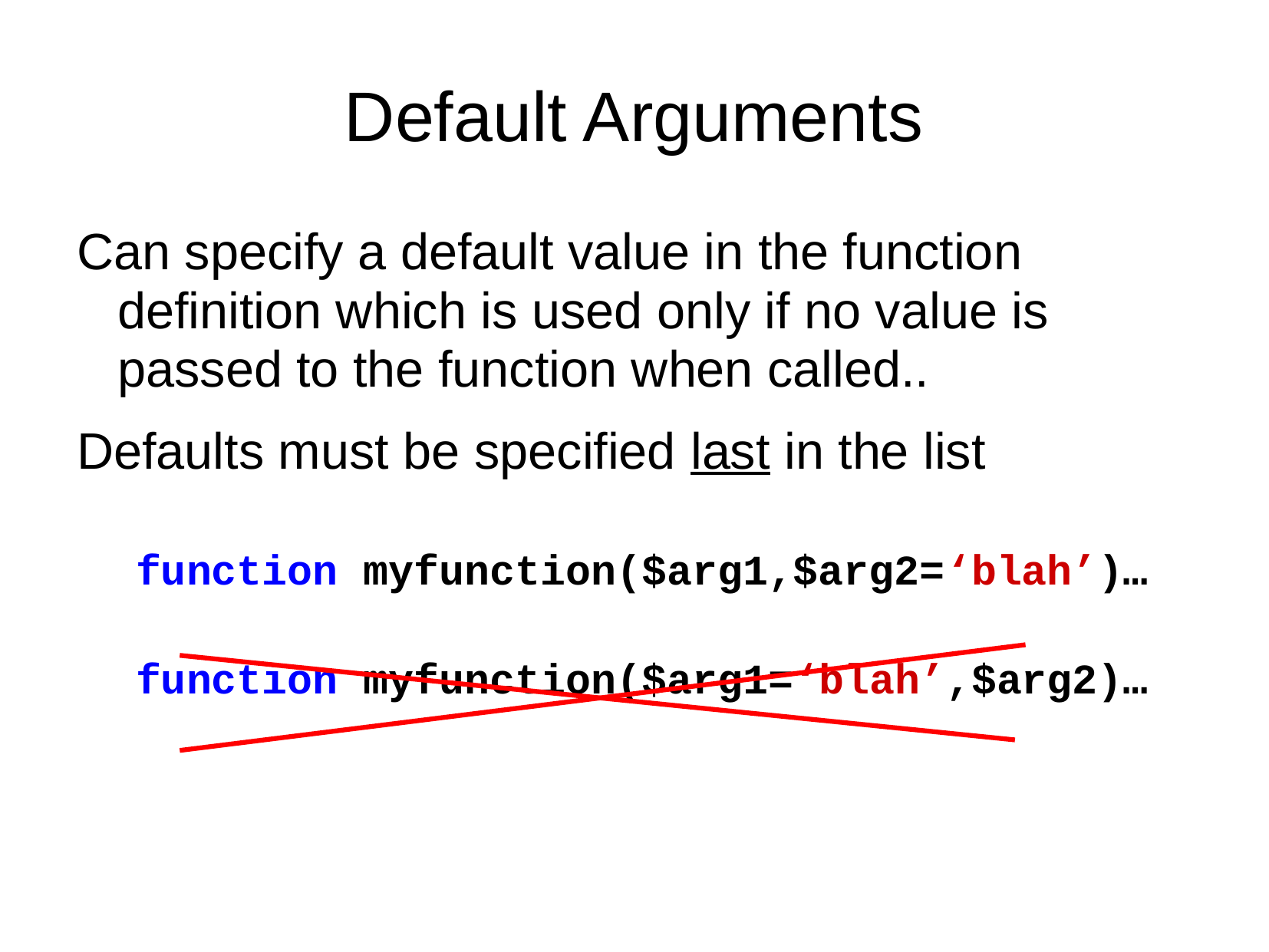

# Default Arguments
Can specify a default value in the function definition which is used only if no value is passed to the function when called..
Defaults must be specified last in the list
function myfunction($arg1,$arg2=‘blah’)…
function myfunction($arg1=‘blah’,$arg2)…